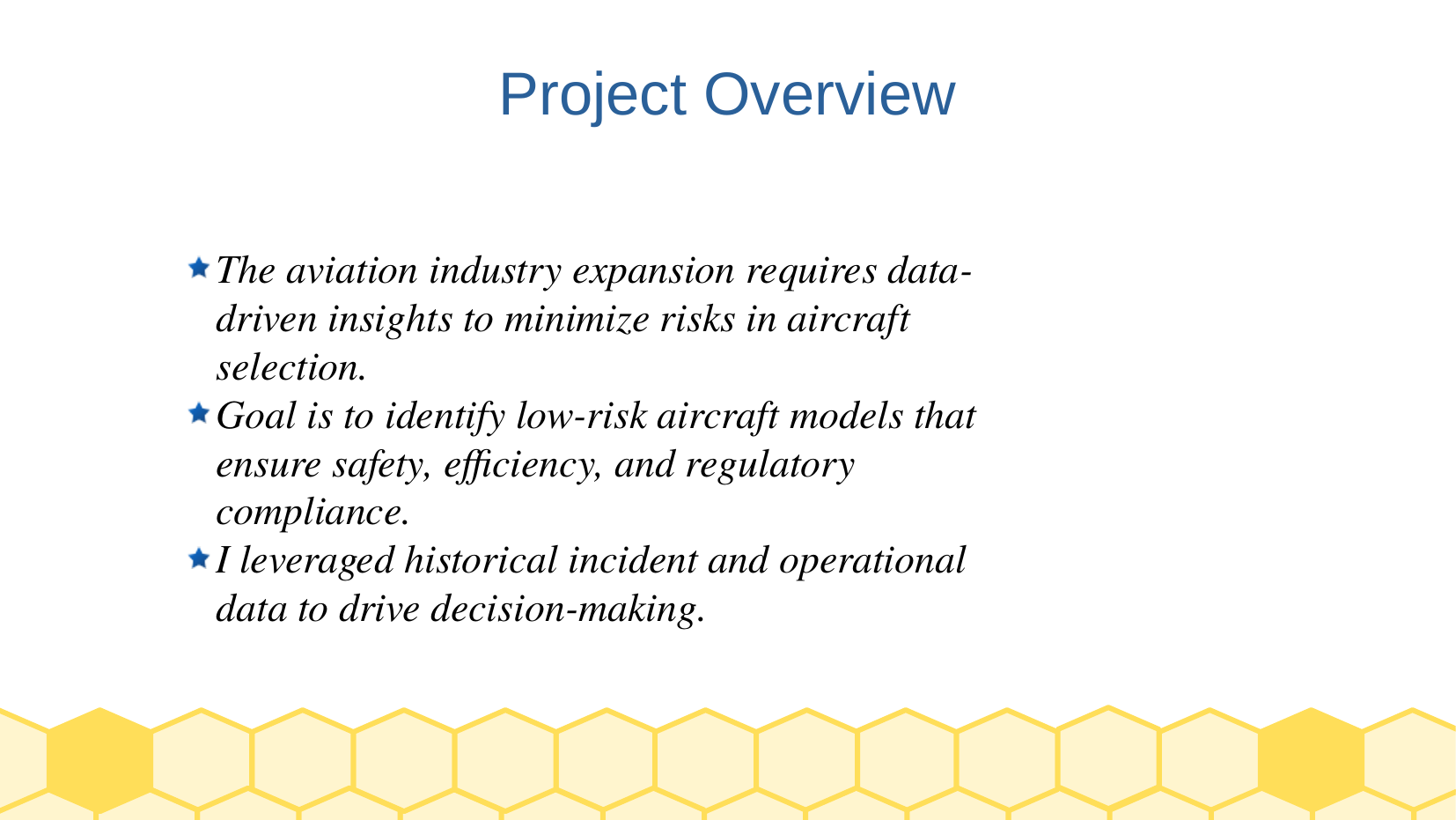

# Project Overview
The aviation industry expansion requires data-driven insights to minimize risks in aircraft selection.
Goal is to identify low-risk aircraft models that ensure safety, efficiency, and regulatory compliance.
I leveraged historical incident and operational data to drive decision-making.